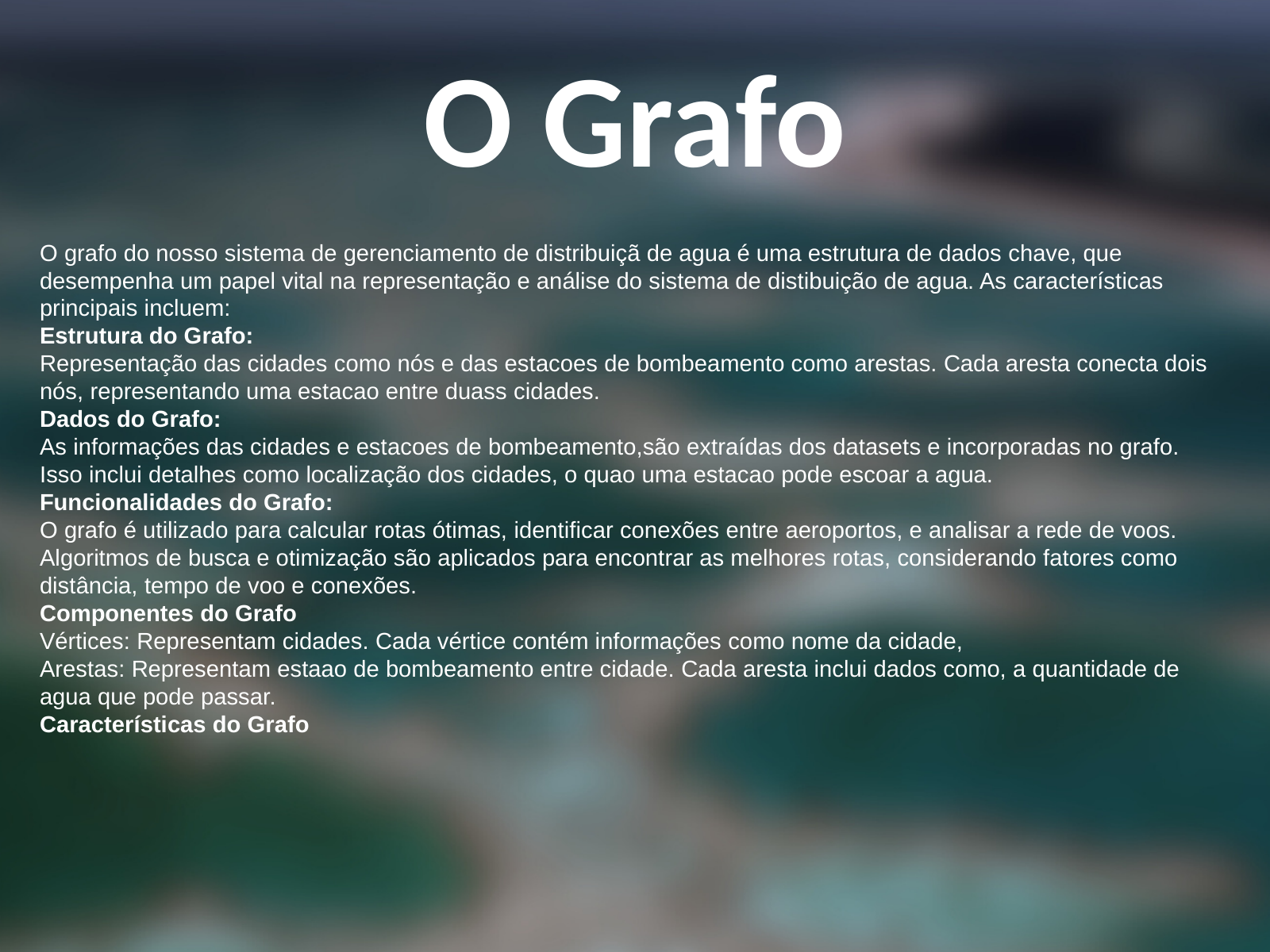

O Grafo
O grafo do nosso sistema de gerenciamento de distribuiçã de agua é uma estrutura de dados chave, que desempenha um papel vital na representação e análise do sistema de distibuição de agua. As características principais incluem:
Estrutura do Grafo:
Representação das cidades como nós e das estacoes de bombeamento como arestas. Cada aresta conecta dois nós, representando uma estacao entre duass cidades.
Dados do Grafo:
As informações das cidades e estacoes de bombeamento,são extraídas dos datasets e incorporadas no grafo. Isso inclui detalhes como localização dos cidades, o quao uma estacao pode escoar a agua.
Funcionalidades do Grafo:
O grafo é utilizado para calcular rotas ótimas, identificar conexões entre aeroportos, e analisar a rede de voos. Algoritmos de busca e otimização são aplicados para encontrar as melhores rotas, considerando fatores como distância, tempo de voo e conexões.
Componentes do Grafo
Vértices: Representam cidades. Cada vértice contém informações como nome da cidade,
Arestas: Representam estaao de bombeamento entre cidade. Cada aresta inclui dados como, a quantidade de agua que pode passar.
Características do Grafo